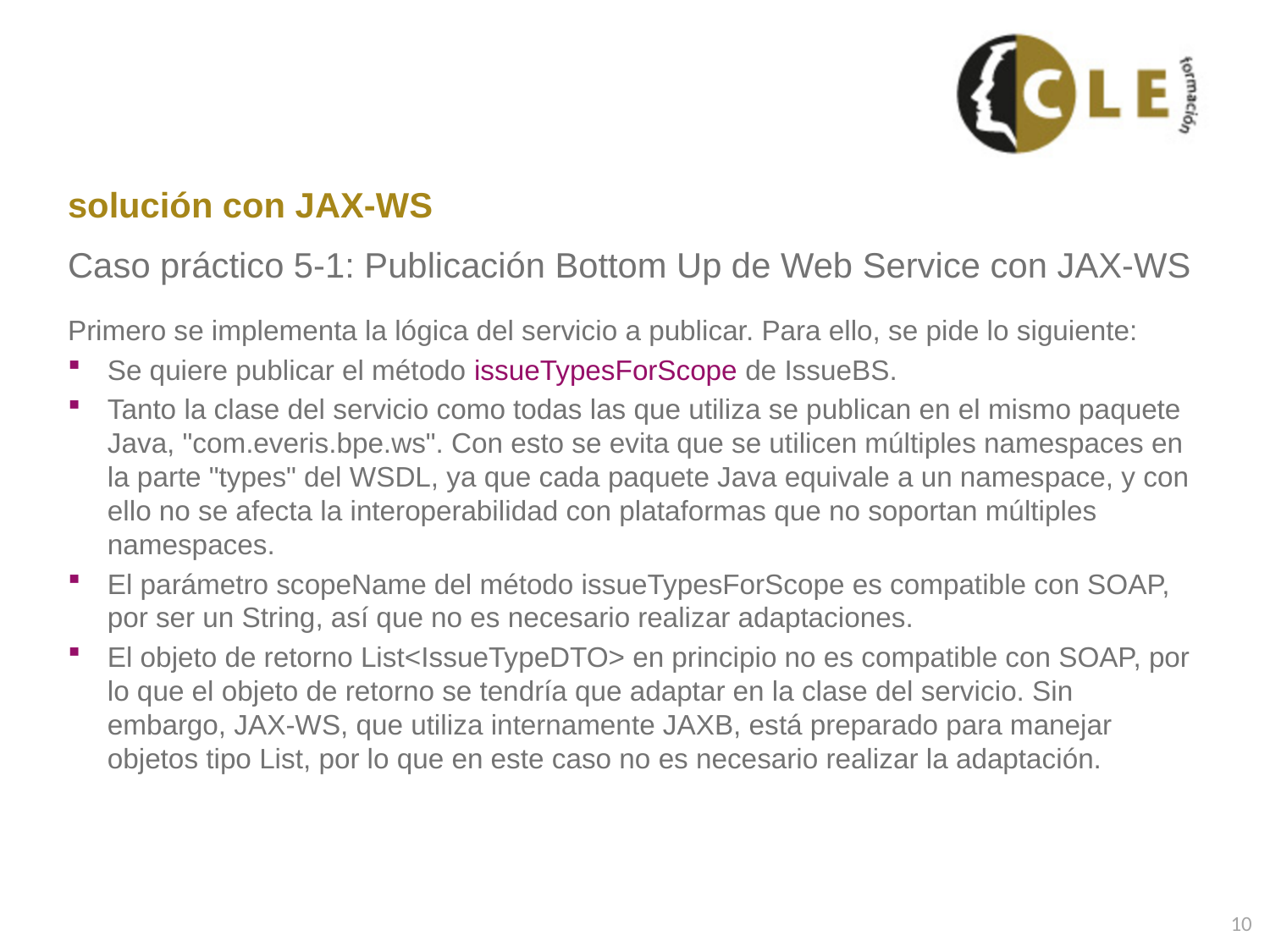

# solución con JAX-WS
Caso práctico 5-1: Publicación Bottom Up de Web Service con JAX-WS
Primero se implementa la lógica del servicio a publicar. Para ello, se pide lo siguiente:
Se quiere publicar el método issueTypesForScope de IssueBS.
Tanto la clase del servicio como todas las que utiliza se publican en el mismo paquete Java, "com.everis.bpe.ws". Con esto se evita que se utilicen múltiples namespaces en la parte "types" del WSDL, ya que cada paquete Java equivale a un namespace, y con ello no se afecta la interoperabilidad con plataformas que no soportan múltiples namespaces.
El parámetro scopeName del método issueTypesForScope es compatible con SOAP, por ser un String, así que no es necesario realizar adaptaciones.
El objeto de retorno List<IssueTypeDTO> en principio no es compatible con SOAP, por lo que el objeto de retorno se tendría que adaptar en la clase del servicio. Sin embargo, JAX-WS, que utiliza internamente JAXB, está preparado para manejar objetos tipo List, por lo que en este caso no es necesario realizar la adaptación.

10